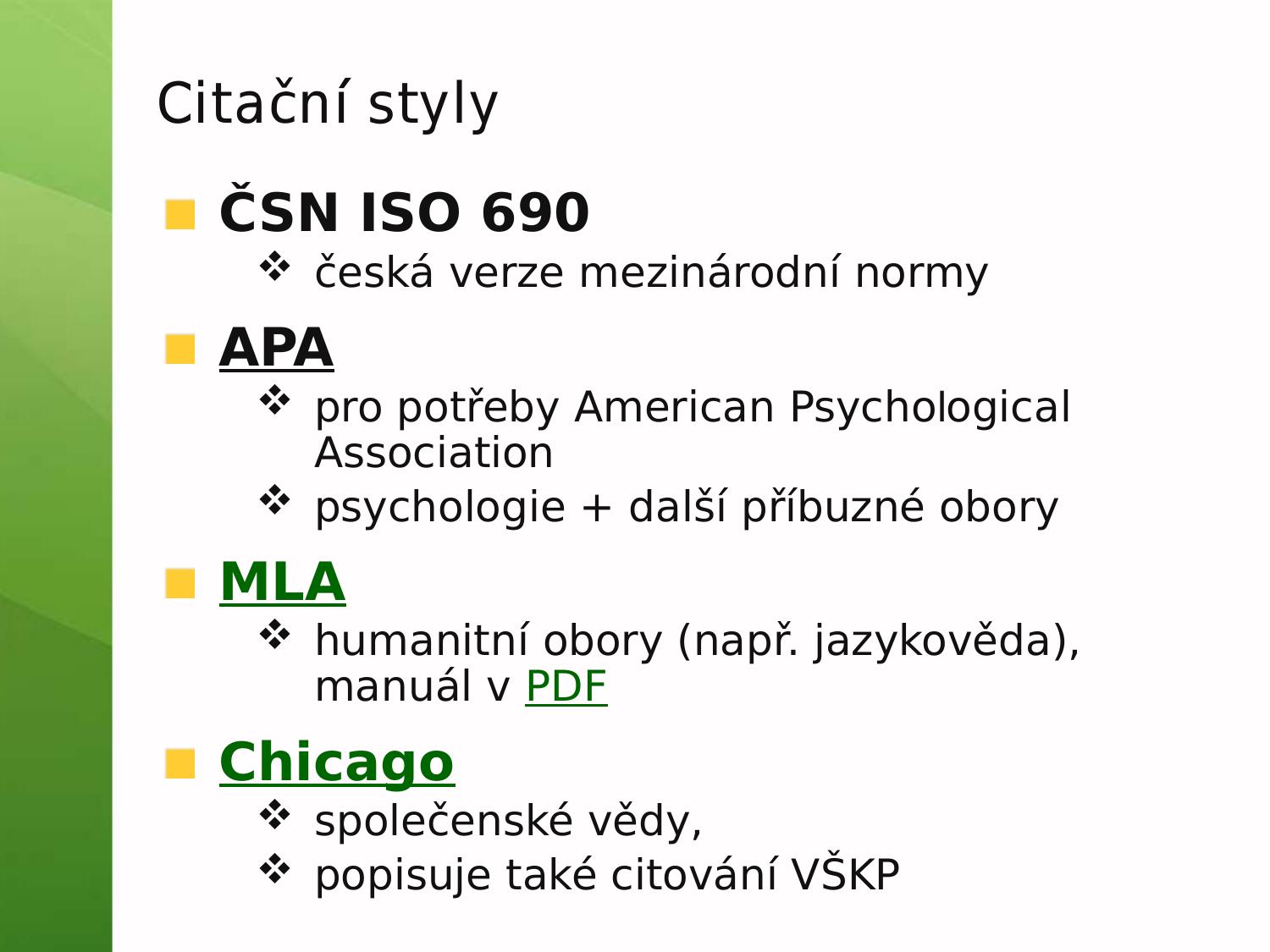

Citační styly
ČSN ISO 690
česká verze mezinárodní normy
APA
pro potřeby American Psychological Association
psychologie + další příbuzné obory
MLA
humanitní obory (např. jazykověda), manuál v PDF
Chicago
společenské vědy,
popisuje také citování VŠKP